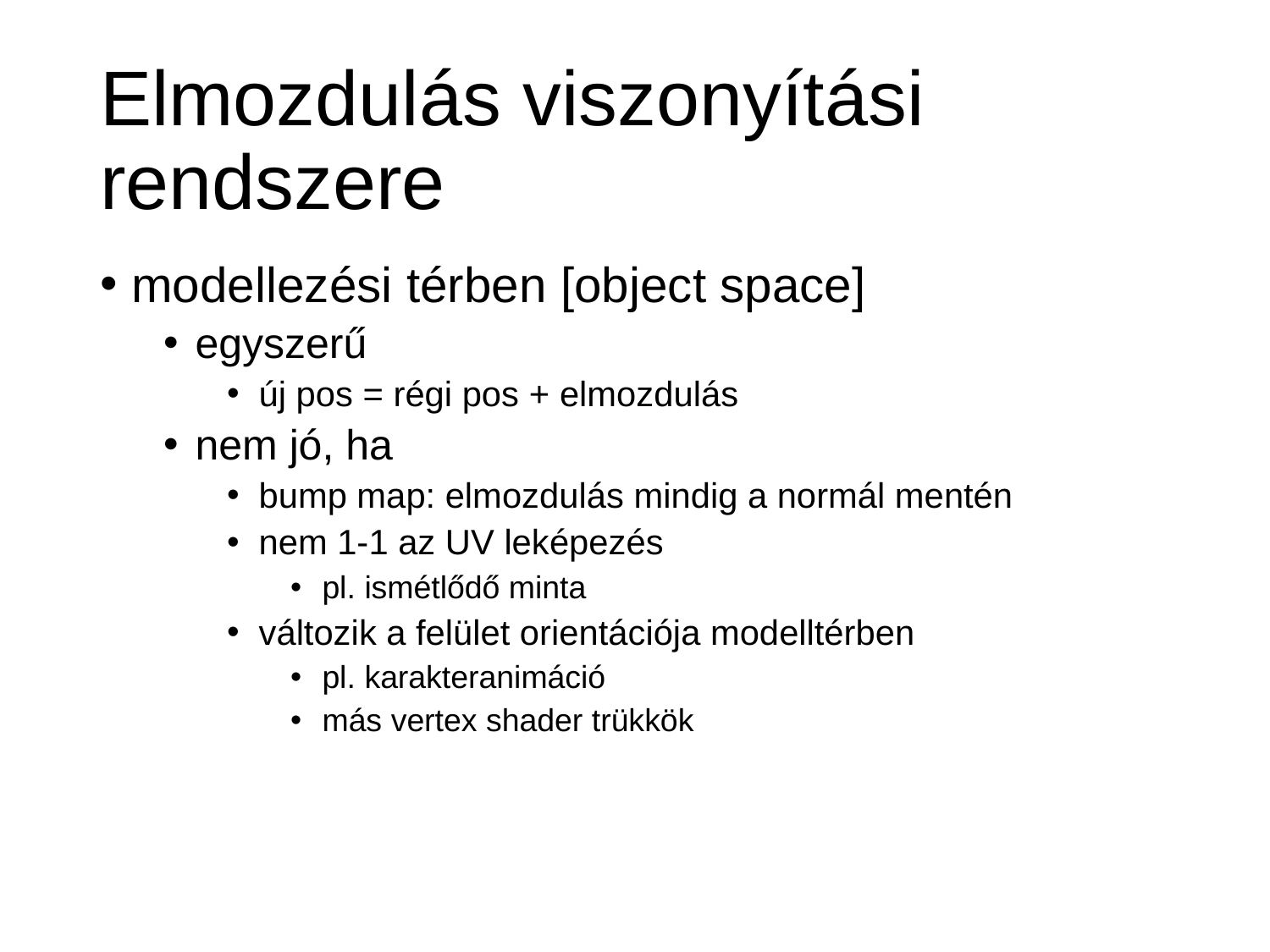

# Elmozdulás viszonyítási rendszere
modellezési térben [object space]
egyszerű
új pos = régi pos + elmozdulás
nem jó, ha
bump map: elmozdulás mindig a normál mentén
nem 1-1 az UV leképezés
pl. ismétlődő minta
változik a felület orientációja modelltérben
pl. karakteranimáció
más vertex shader trükkök